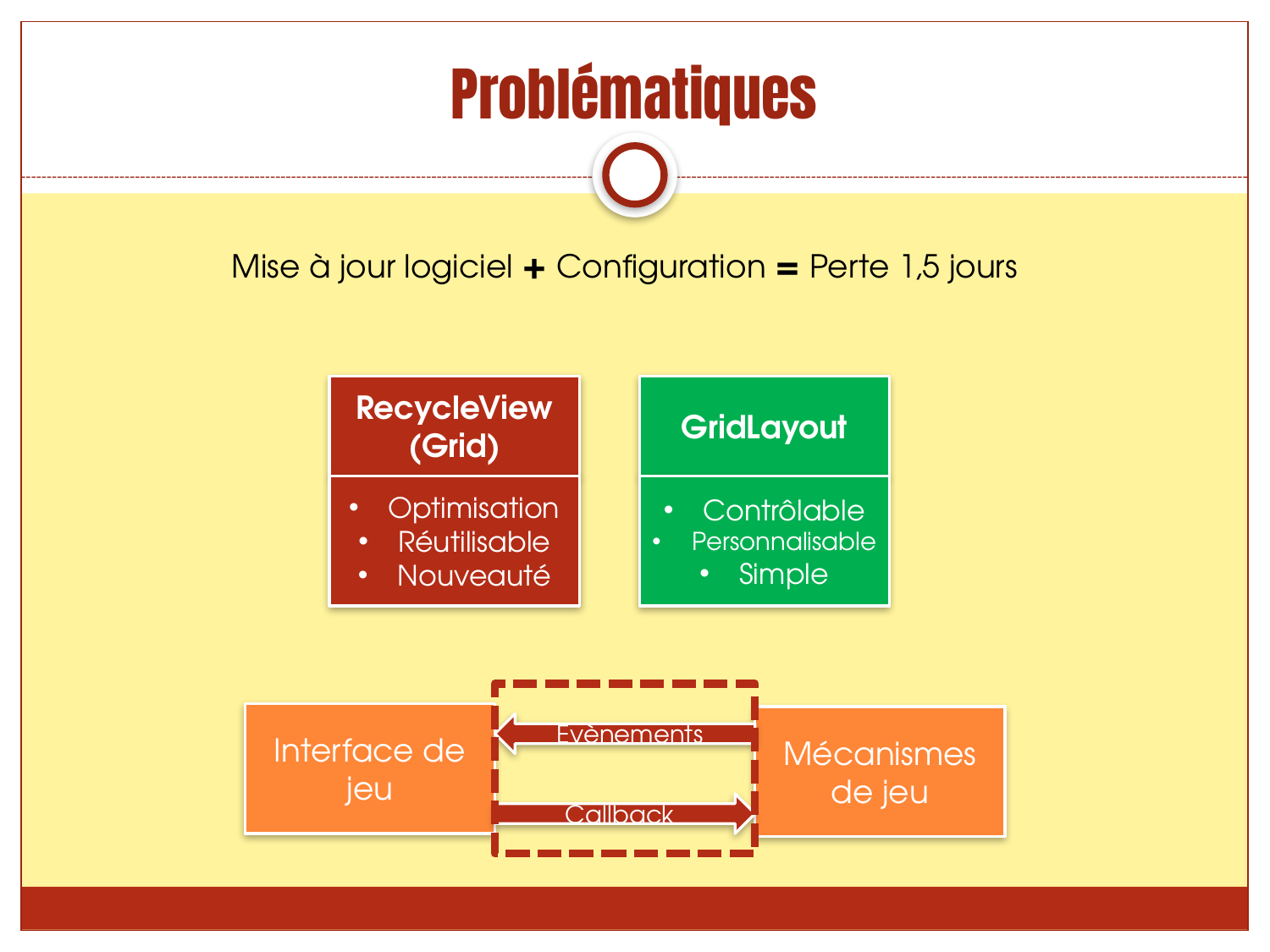

# Problématiques
Mise à jour logiciel + Configuration = Perte 1,5 jours
RecycleView (Grid)
GridLayout
Optimisation
Réutilisable
Nouveauté
Contrôlable
Personnalisable
Simple

Interface de jeu
Mécanismes de jeu
Evènements
Callback